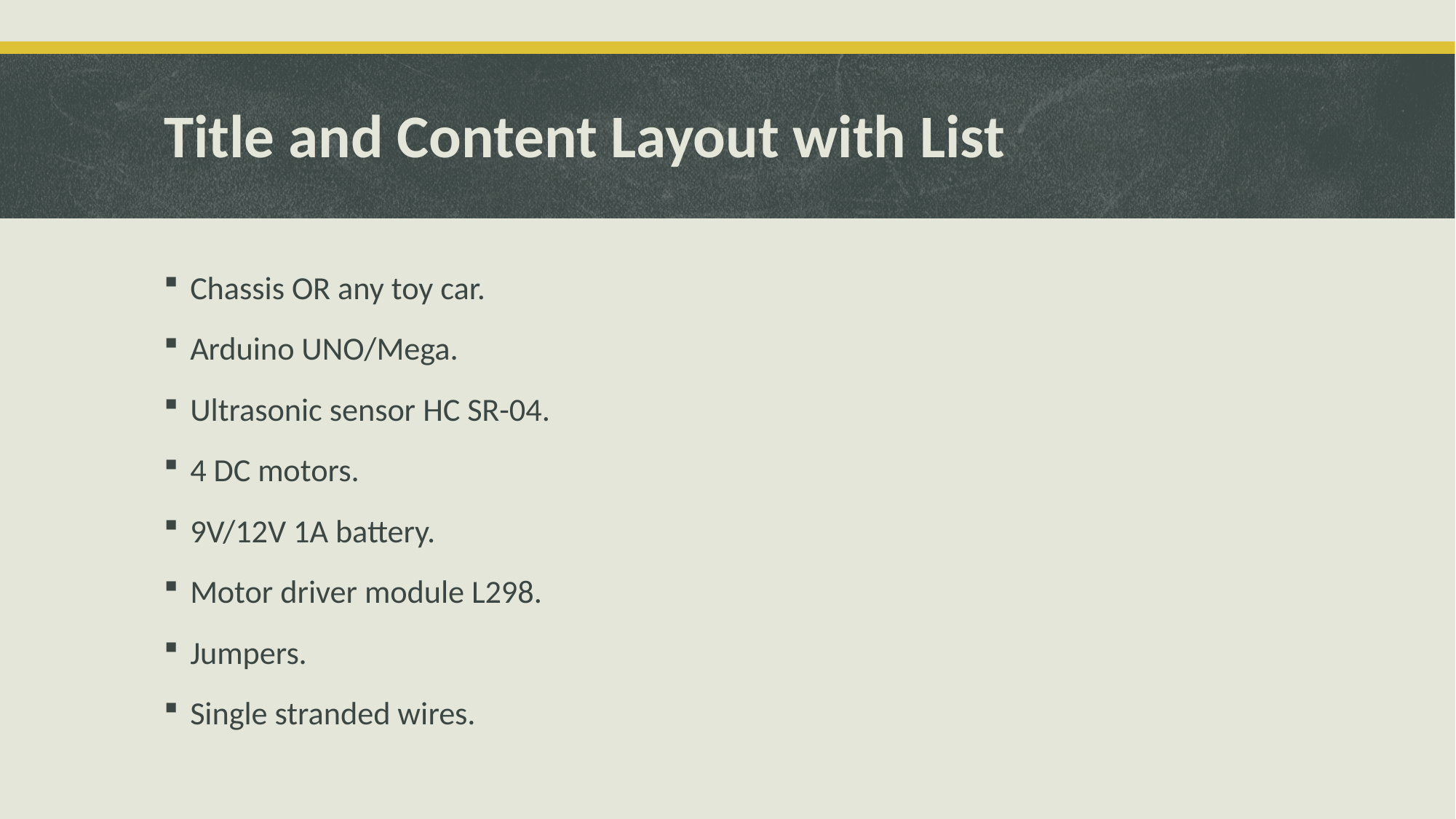

# Title and Content Layout with List
Chassis OR any toy car.
Arduino UNO/Mega.
Ultrasonic sensor HC SR-04.
4 DC motors.
9V/12V 1A battery.
Motor driver module L298.
Jumpers.
Single stranded wires.